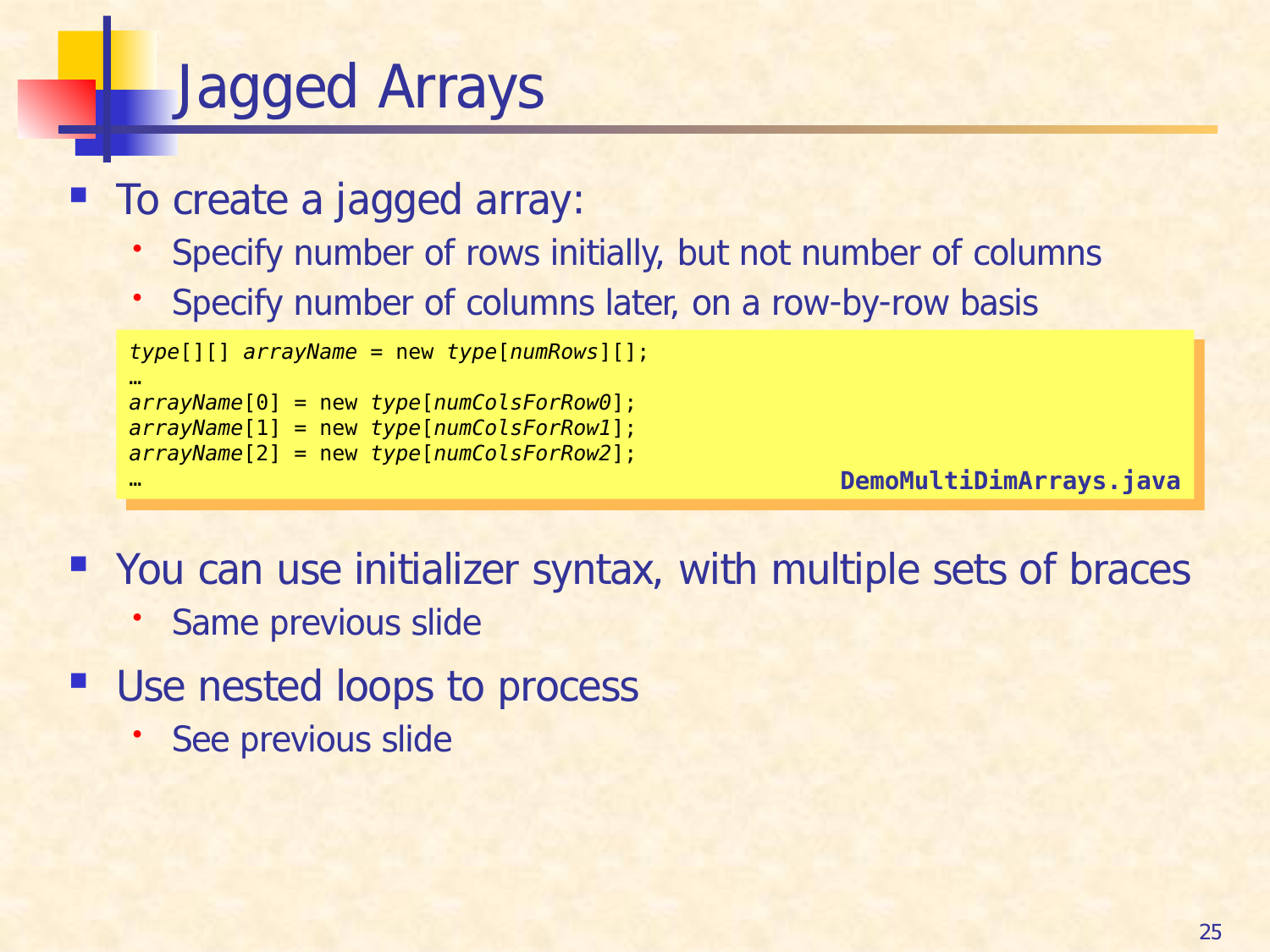

# Jagged Arrays
To create a jagged array:
Specify number of rows initially, but not number of columns
Specify number of columns later, on a row-by-row basis

You can use initializer syntax, with multiple sets of braces
Same previous slide
Use nested loops to process
See previous slide

type[][] arrayName = new type[numRows][];
…
arrayName[0] = new type[numColsForRow0];
arrayName[1] = new type[numColsForRow1];
arrayName[2] = new type[numColsForRow2];
…
DemoMultiDimArrays.java
25